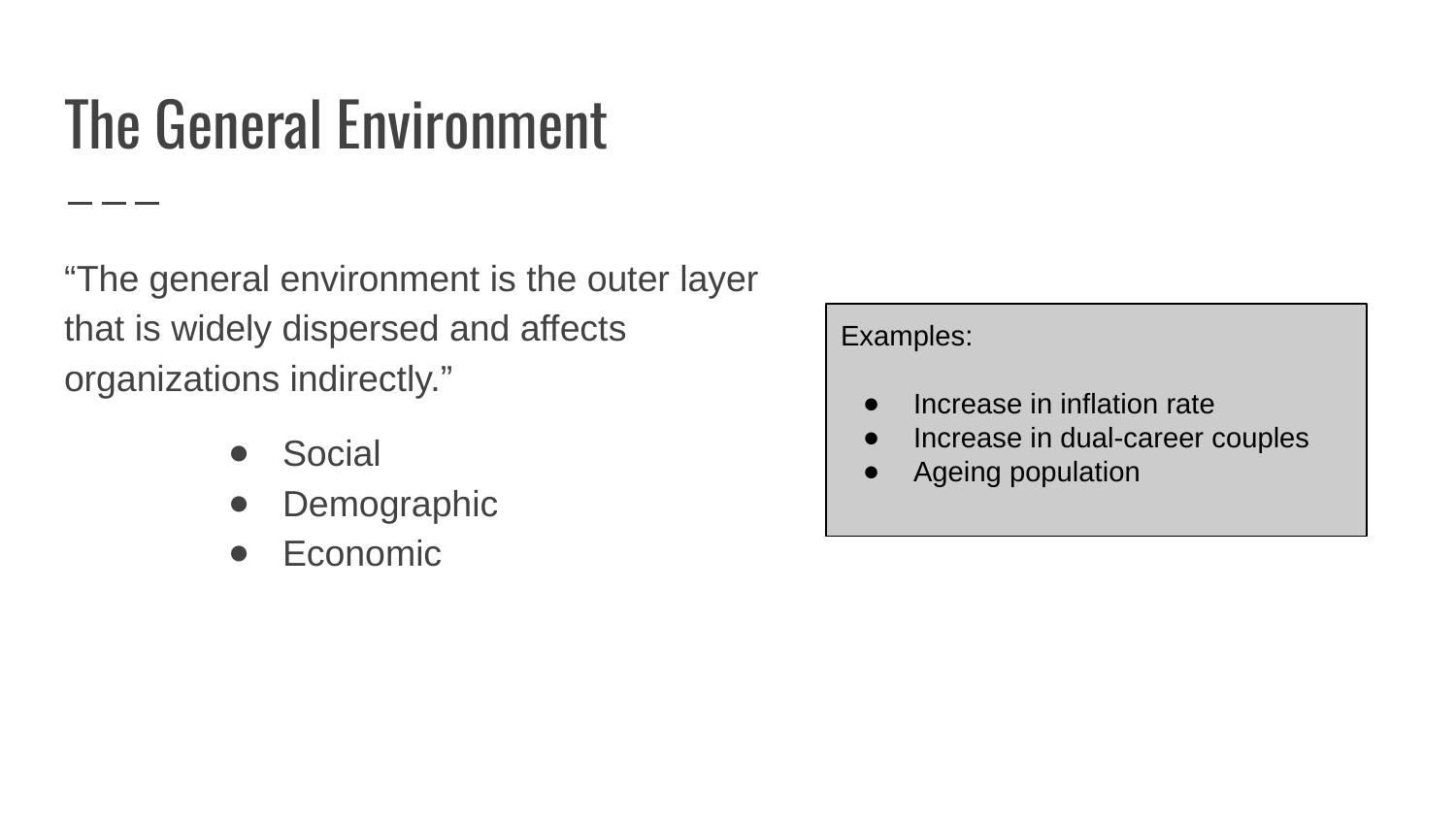

# The General Environment
“The general environment is the outer layer that is widely dispersed and affects organizations indirectly.”
Social
Demographic
Economic
Examples:

Increase in inflation rate
Increase in dual-career couples
Ageing population